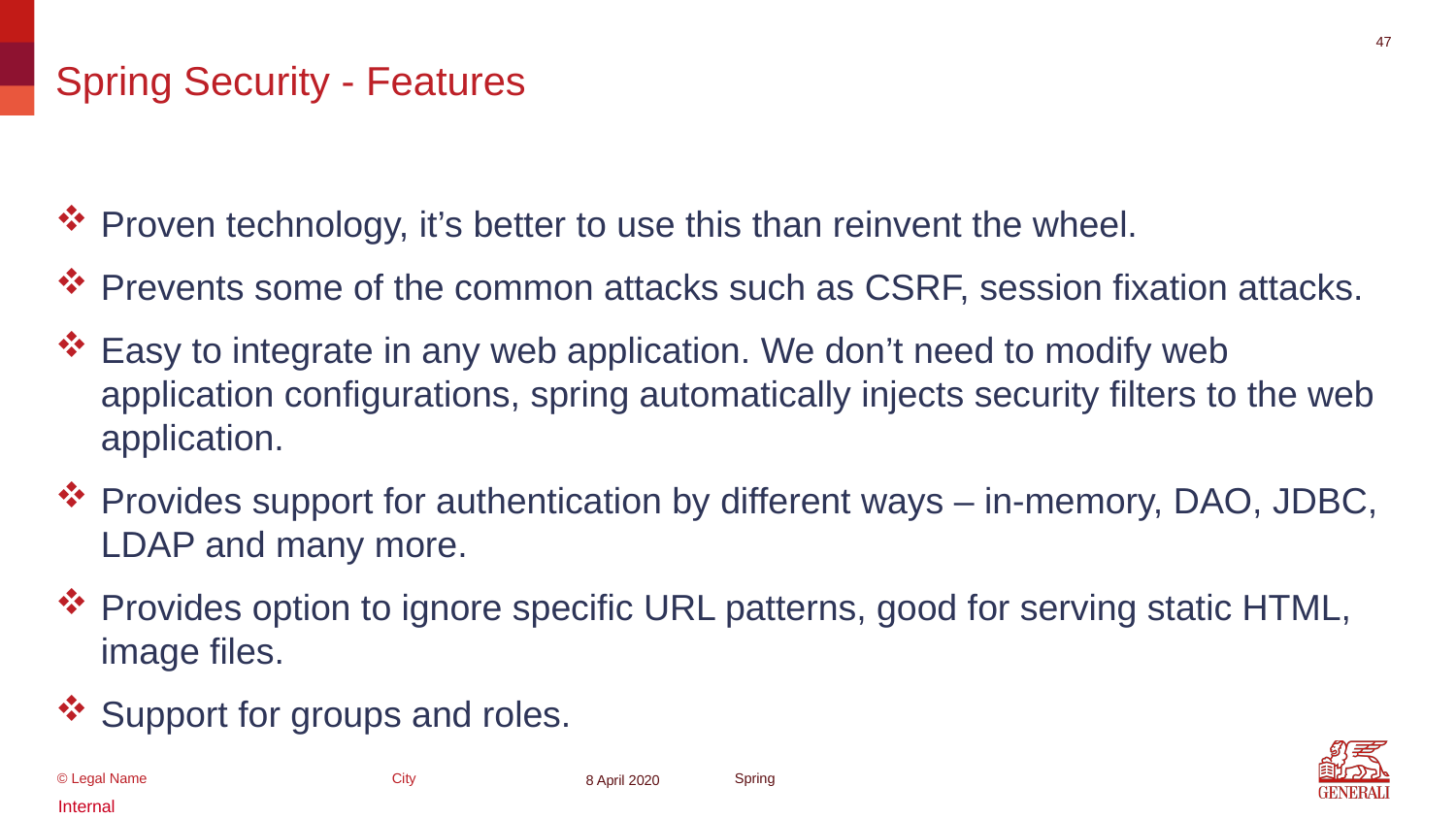

47
# Spring Security - Features

Proven technology, it’s better to use this than reinvent the wheel.

Prevents some of the common attacks such as CSRF, session fixation attacks.

Easy to integrate in any web application. We don’t need to modify web application configurations, spring automatically injects security filters to the web application.

Provides support for authentication by different ways – in-memory, DAO, JDBC, LDAP and many more.

Provides option to ignore specific URL patterns, good for serving static HTML, image files.

Support for groups and roles.

8 April 2020
Spring